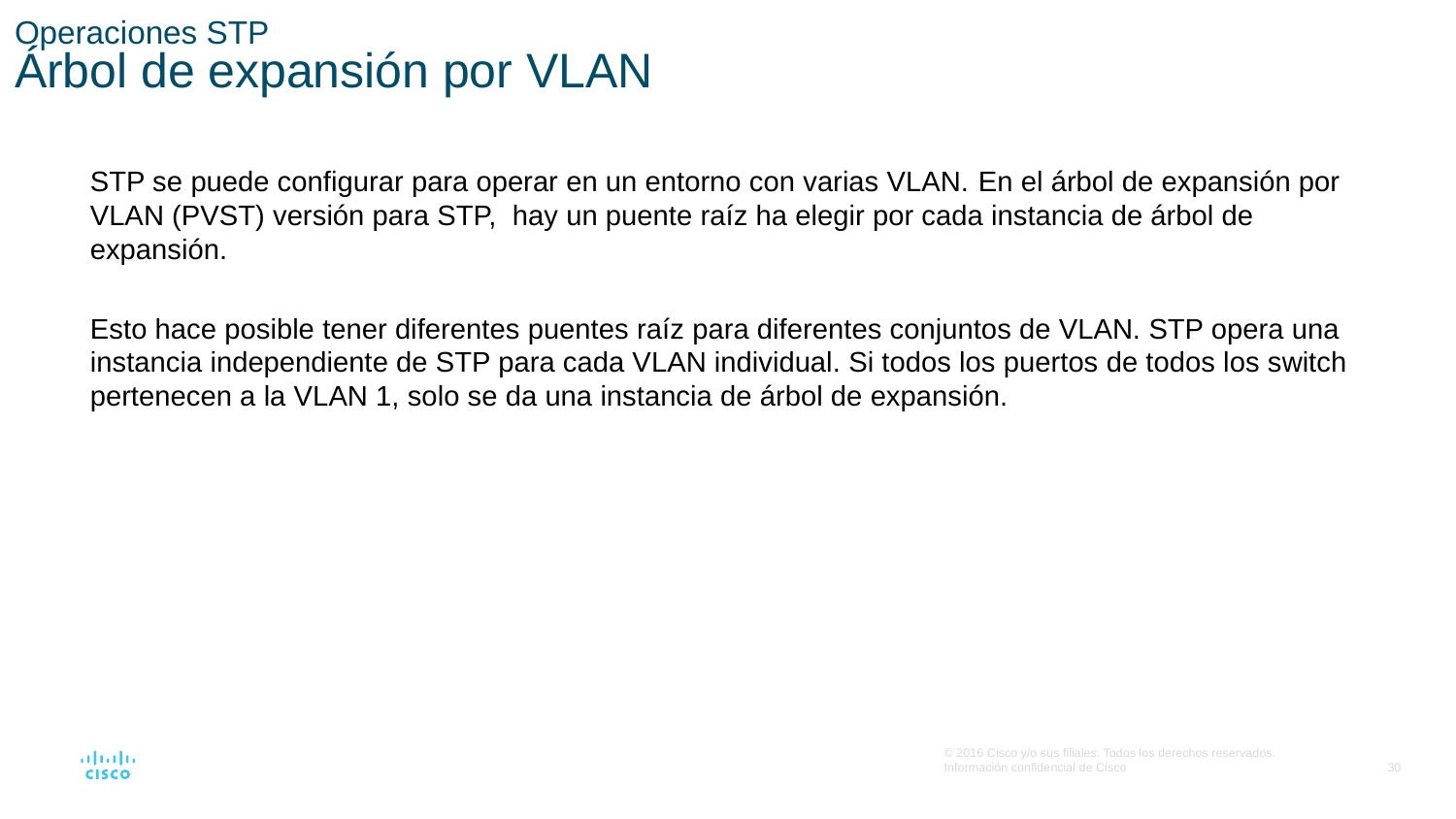

# Operaciones STP Árbol de expansión por VLAN

STP se puede configurar para operar en un entorno con varias VLAN. En el árbol de expansión por VLAN (PVST) versión para STP,  hay un puente raíz ha elegir por cada instancia de árbol de expansión.

Esto hace posible tener diferentes puentes raíz para diferentes conjuntos de VLAN. STP opera una instancia independiente de STP para cada VLAN individual. Si todos los puertos de todos los switch pertenecen a la VLAN 1, solo se da una instancia de árbol de expansión.